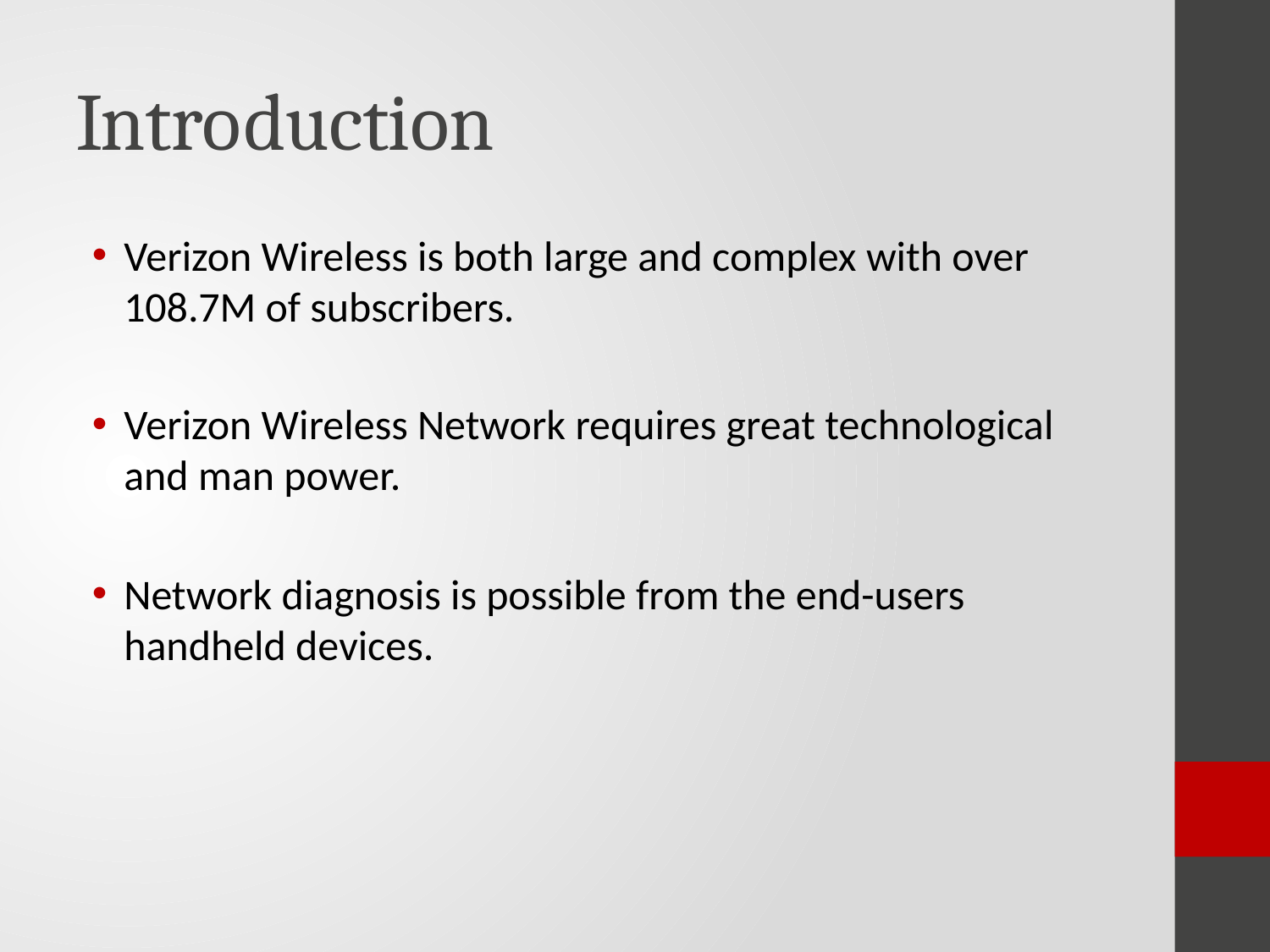

# Introduction
Verizon Wireless is both large and complex with over 108.7M of subscribers.

Verizon Wireless Network requires great technological and man power.

Network diagnosis is possible from the end-users handheld devices.